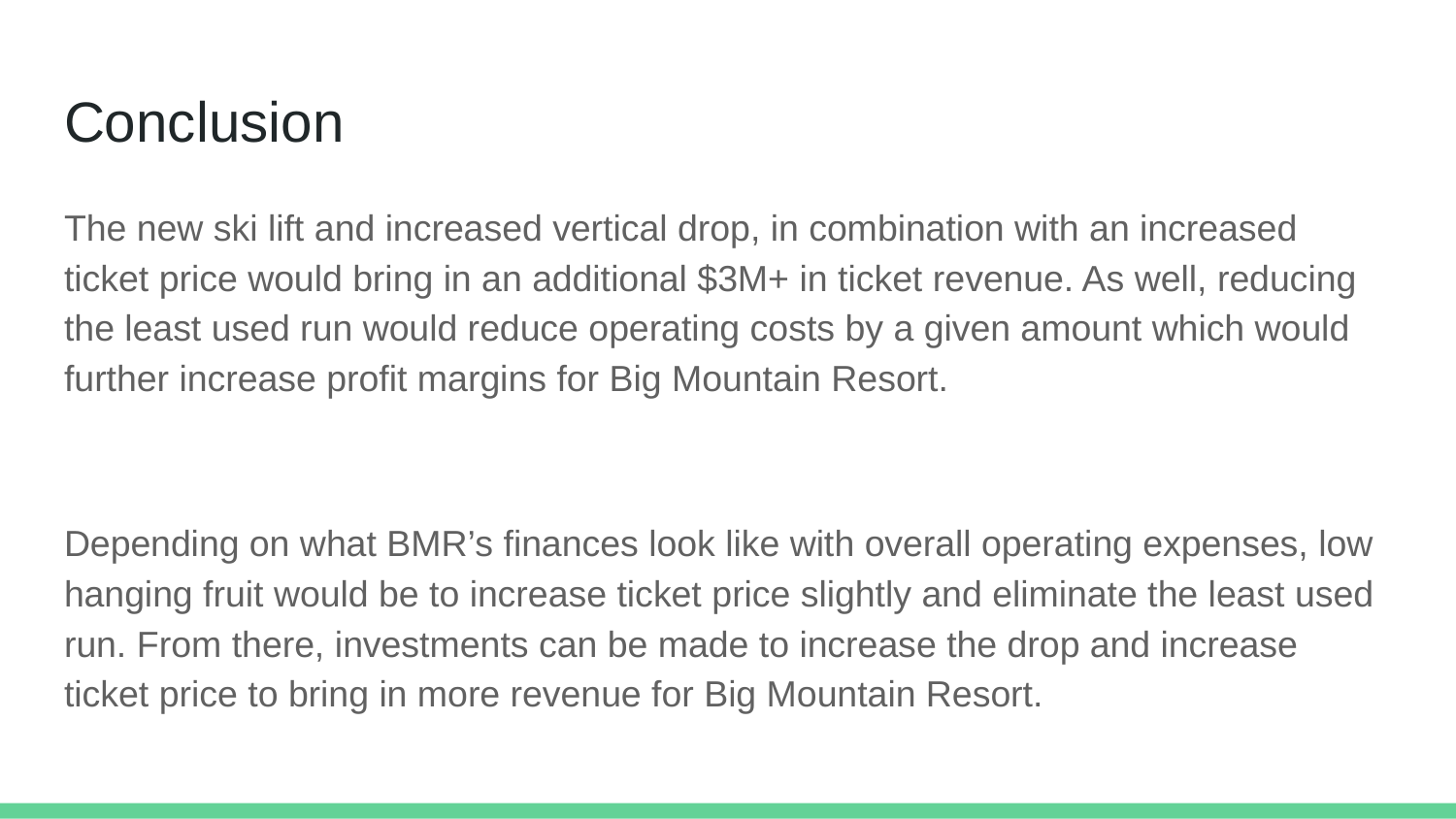

# Conclusion
The new ski lift and increased vertical drop, in combination with an increased ticket price would bring in an additional $3M+ in ticket revenue. As well, reducing the least used run would reduce operating costs by a given amount which would further increase profit margins for Big Mountain Resort.

Depending on what BMR’s finances look like with overall operating expenses, low hanging fruit would be to increase ticket price slightly and eliminate the least used run. From there, investments can be made to increase the drop and increase ticket price to bring in more revenue for Big Mountain Resort.